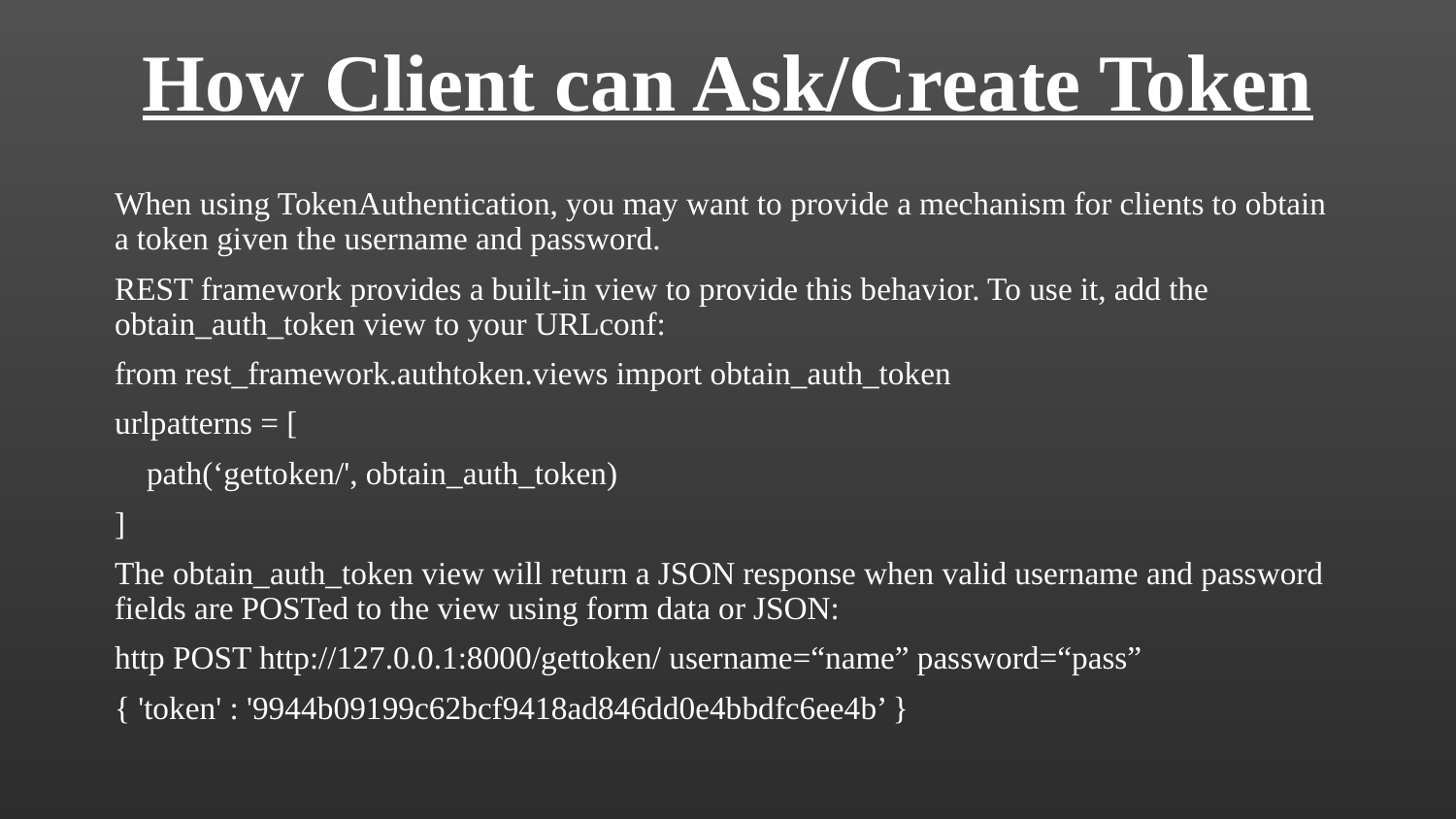

# How Client can Ask/Create Token
When using TokenAuthentication, you may want to provide a mechanism for clients to obtain a token given the username and password.
REST framework provides a built-in view to provide this behavior. To use it, add the obtain_auth_token view to your URLconf:
from rest_framework.authtoken.views import obtain_auth_token
urlpatterns = [
    path(‘gettoken/', obtain_auth_token)
]
The obtain_auth_token view will return a JSON response when valid username and password fields are POSTed to the view using form data or JSON:
http POST http://127.0.0.1:8000/gettoken/ username=“name” password=“pass”
{ 'token' : '9944b09199c62bcf9418ad846dd0e4bbdfc6ee4b’ }